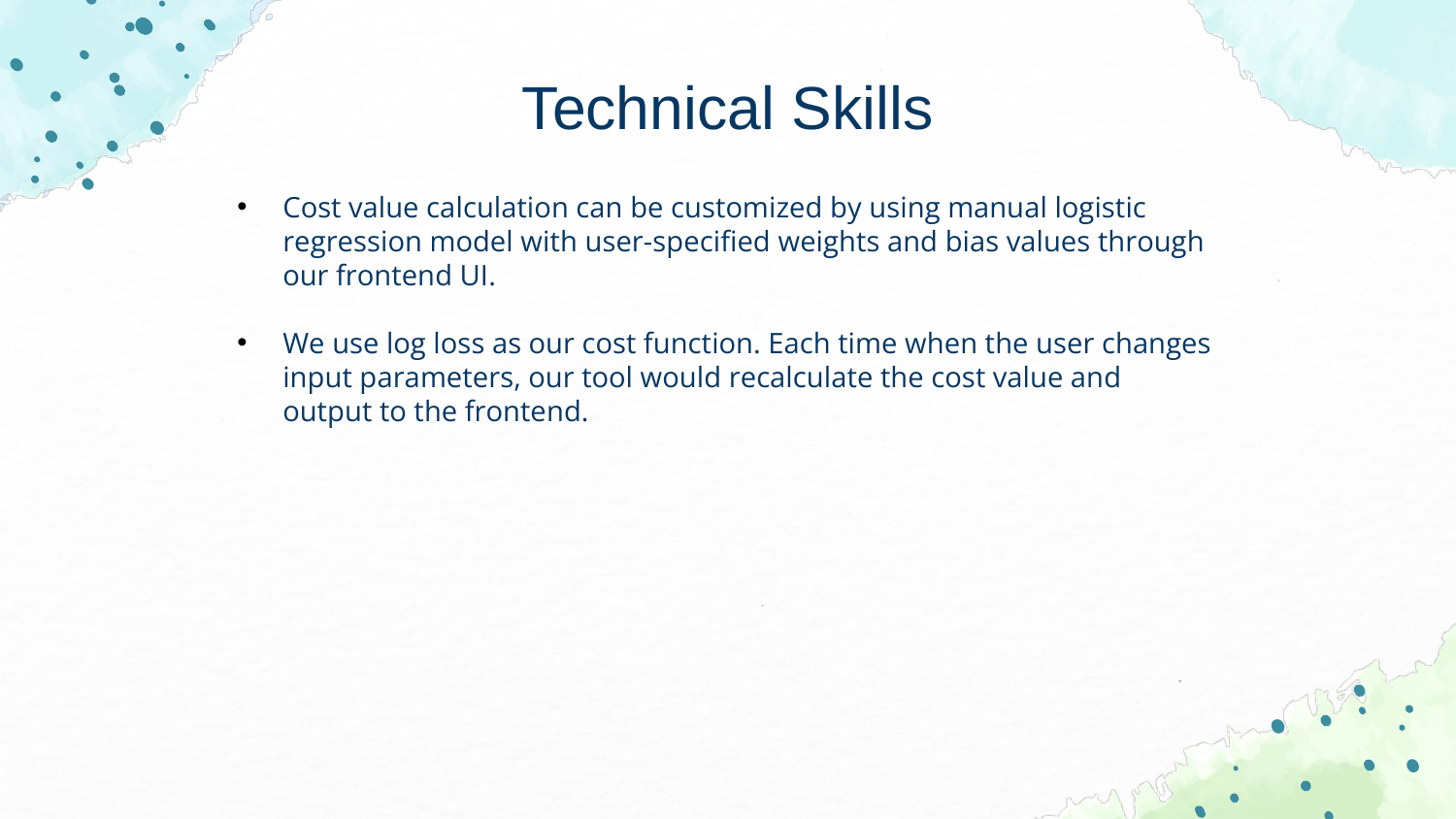

Technical Skills
Cost value calculation can be customized by using manual logistic regression model with user-specified weights and bias values through our frontend UI.

We use log loss as our cost function. Each time when the user changes input parameters, our tool would recalculate the cost value and output to the frontend.